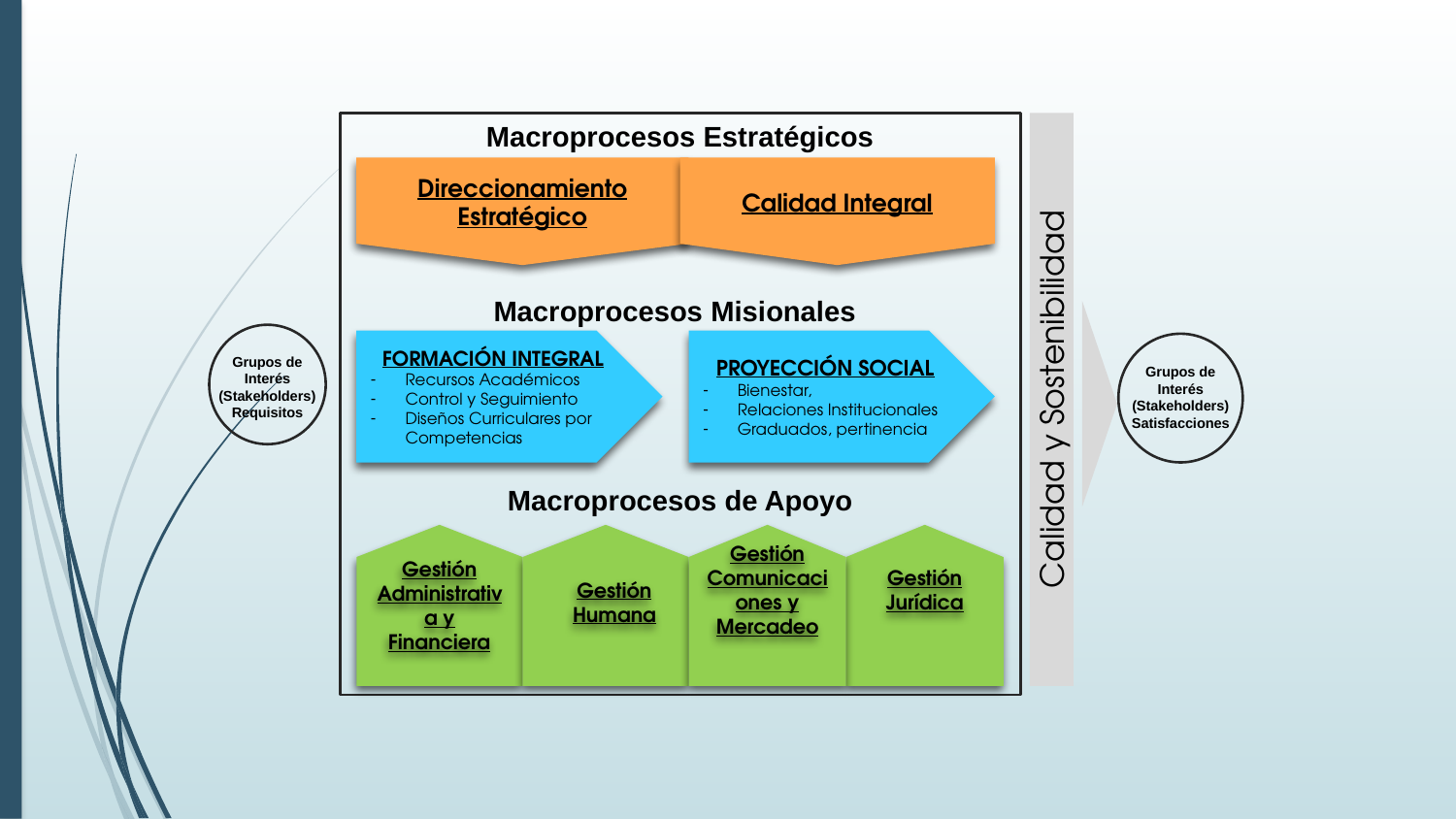

Macroprocesos Estratégicos

Direccionamiento Estratégico

Calidad Integral

Macroprocesos Misionales

Grupos de Interés (Stakeholders)
Requisitos
FORMACIÓN INTEGRAL
Recursos Académicos
Control y Seguimiento
Diseños Curriculares por Competencias
PROYECCIÓN SOCIAL
Bienestar,
Relaciones Institucionales
Graduados, pertinencia

Grupos de Interés (Stakeholders)
Satisfacciones
Calidad y Sostenibilidad

Macroprocesos de Apoyo

Gestión Administrativa y Financiera

Gestión Humana

Gestión Comunicaciones y Mercadeo

Gestión Jurídica